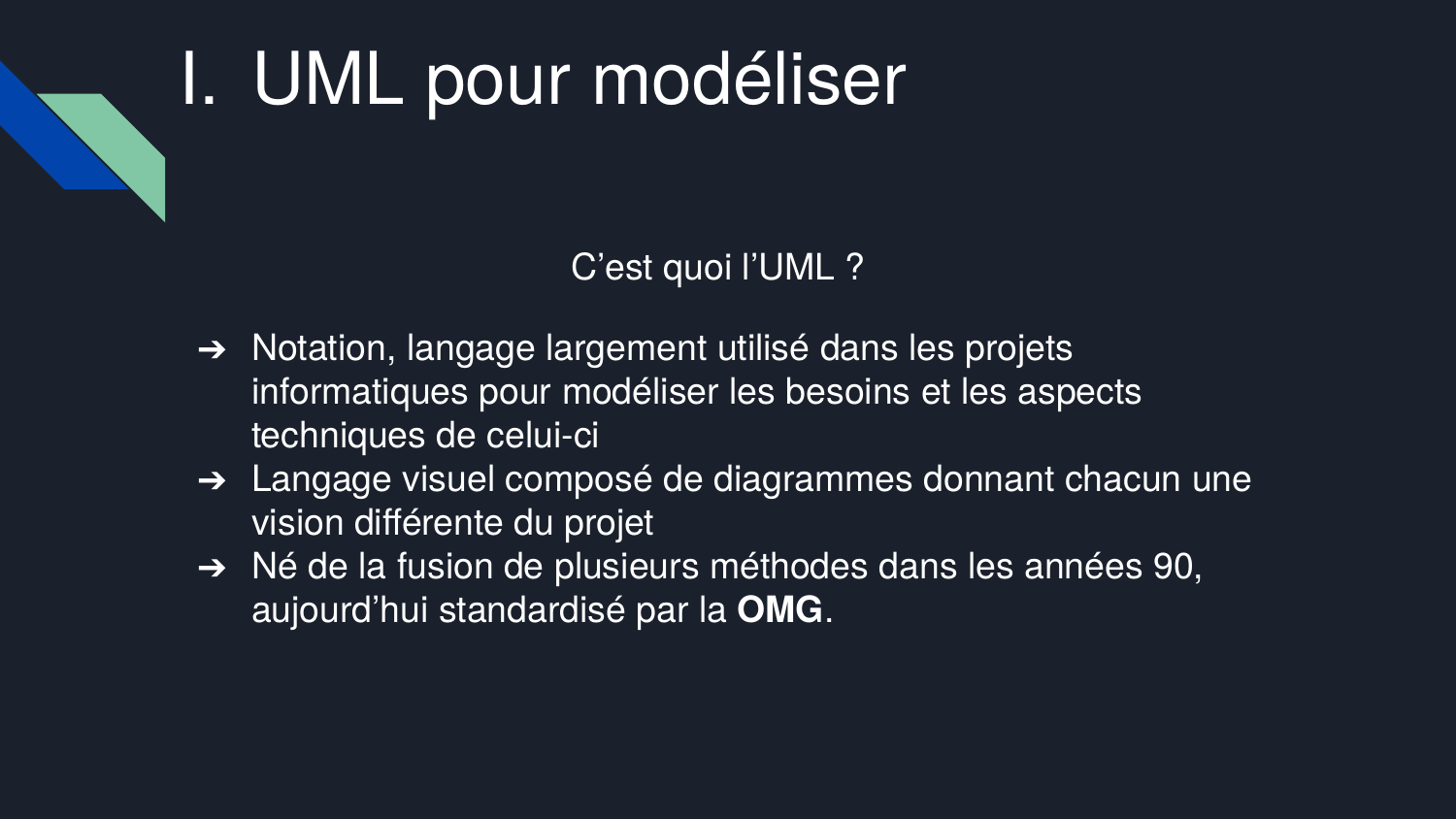

UML pour modéliser
C’est quoi l’UML ?
Notation, langage largement utilisé dans les projets informatiques pour modéliser les besoins et les aspects techniques de celui-ci
Langage visuel composé de diagrammes donnant chacun une vision différente du projet
Né de la fusion de plusieurs méthodes dans les années 90, aujourd’hui standardisé par la OMG.